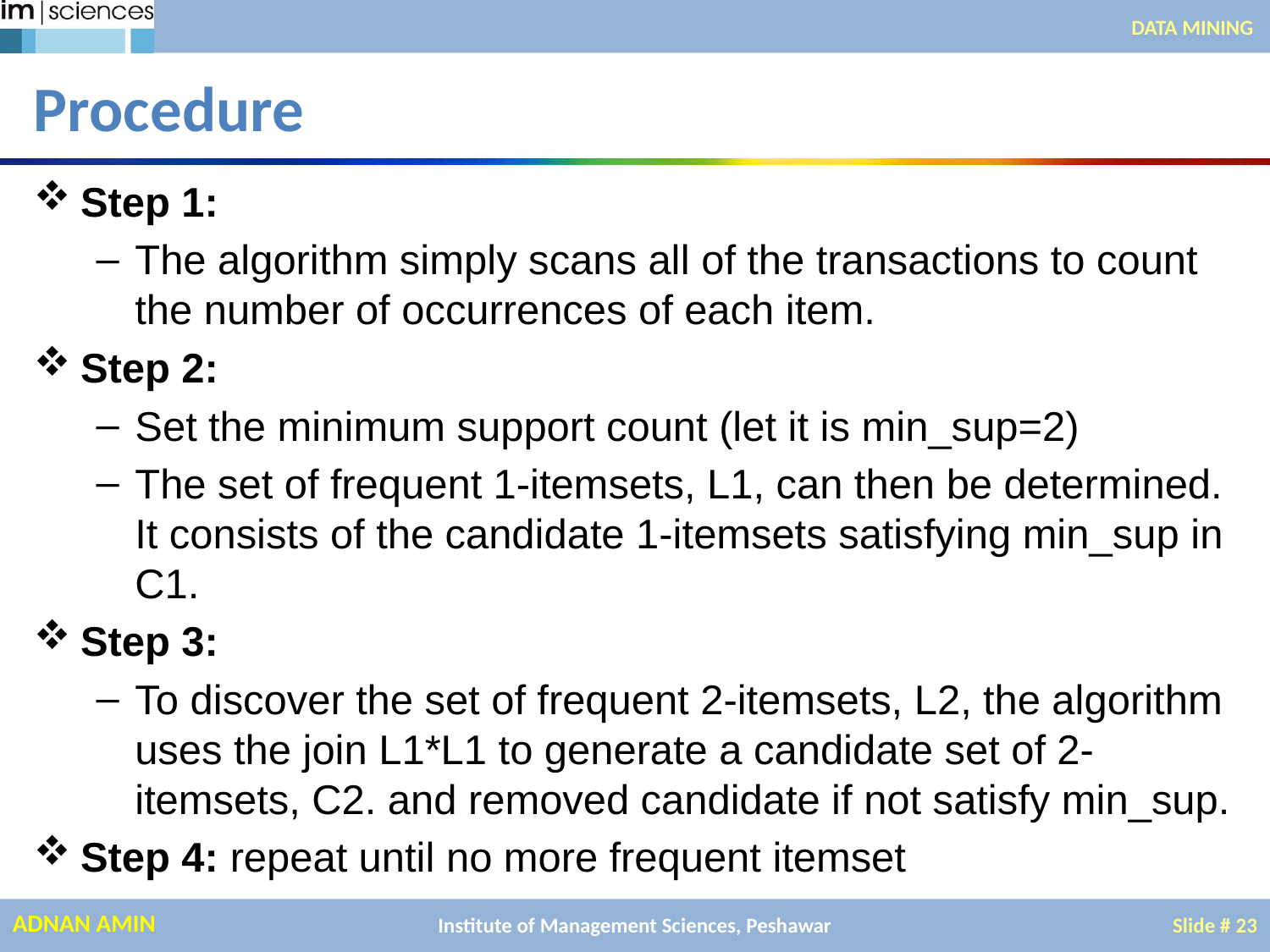

DATA MINING
# Procedure
Step 1:
The algorithm simply scans all of the transactions to count the number of occurrences of each item.
Step 2:
Set the minimum support count (let it is min_sup=2)
The set of frequent 1-itemsets, L1, can then be determined. It consists of the candidate 1-itemsets satisfying min_sup in C1.
Step 3:
To discover the set of frequent 2-itemsets, L2, the algorithm uses the join L1*L1 to generate a candidate set of 2-itemsets, C2. and removed candidate if not satisfy min_sup.
Step 4: repeat until no more frequent itemset
Institute of Management Sciences, Peshawar
Slide # 23